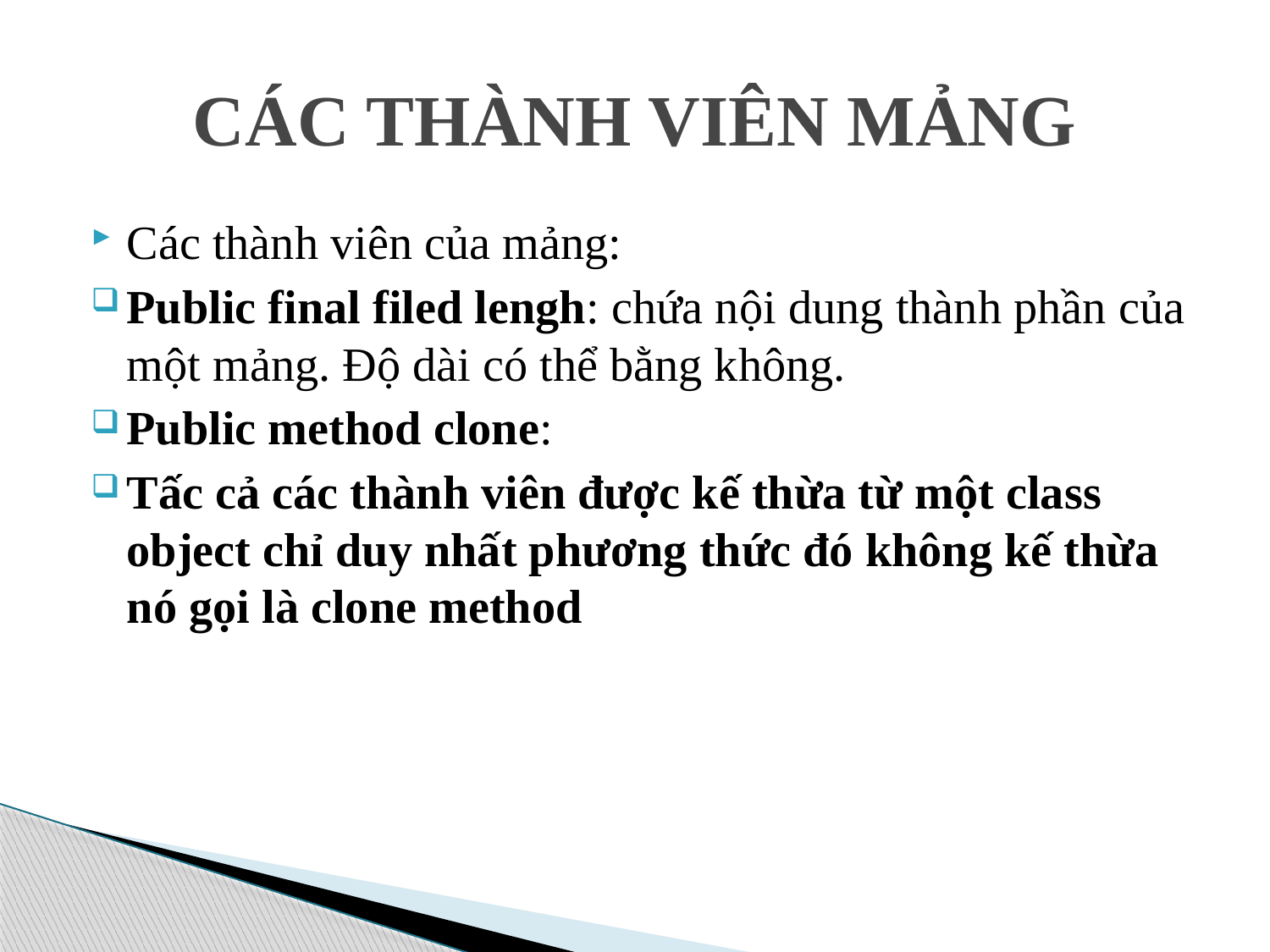

# CÁC THÀNH VIÊN MẢNG
Các thành viên của mảng:
Public final filed lengh: chứa nội dung thành phần của một mảng. Độ dài có thể bằng không.
Public method clone:
Tấc cả các thành viên được kế thừa từ một class object chỉ duy nhất phương thức đó không kế thừa nó gọi là clone method